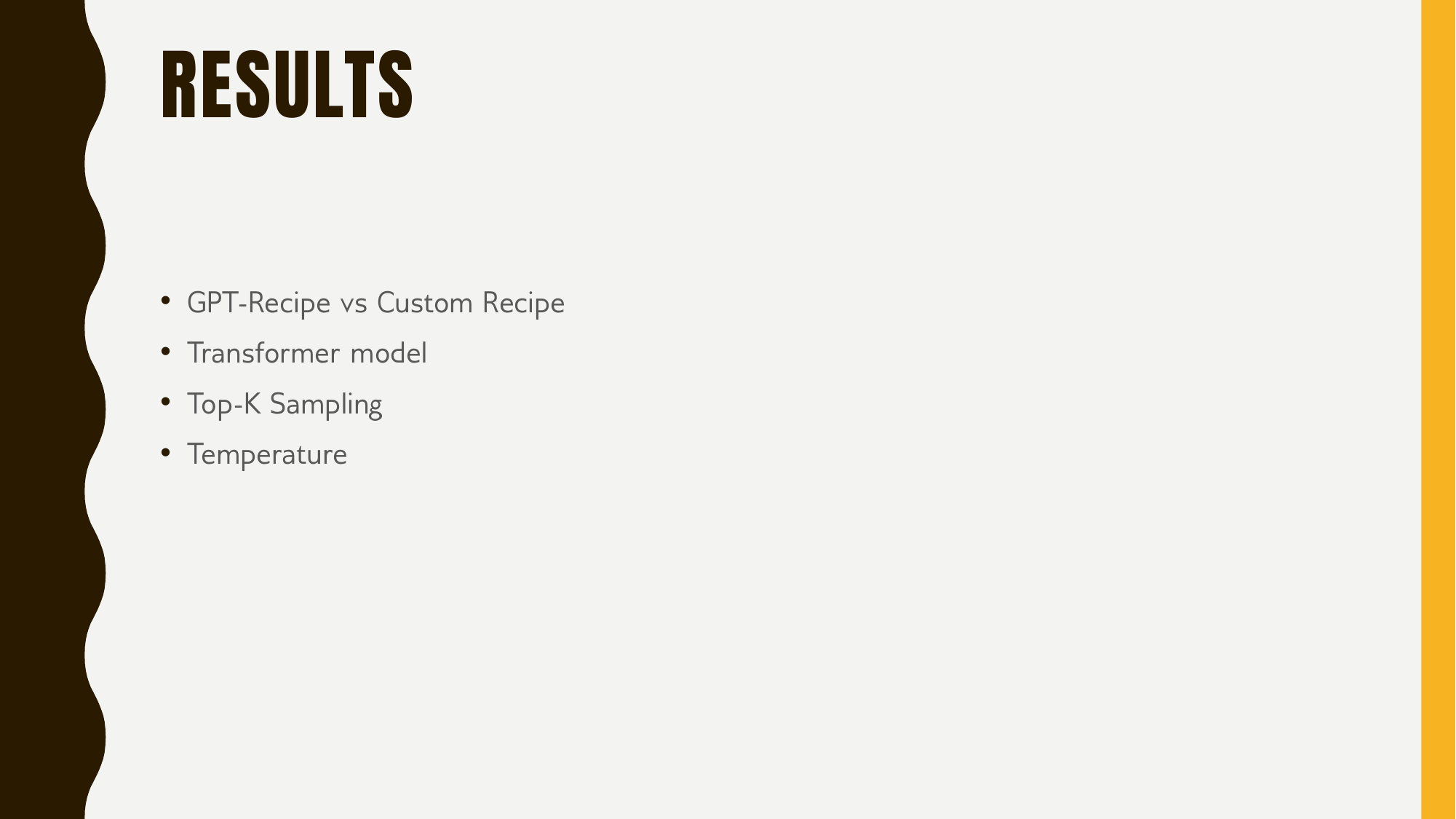

# Results
GPT-Recipe vs Custom Recipe
Transformer model
Top-K Sampling
Temperature